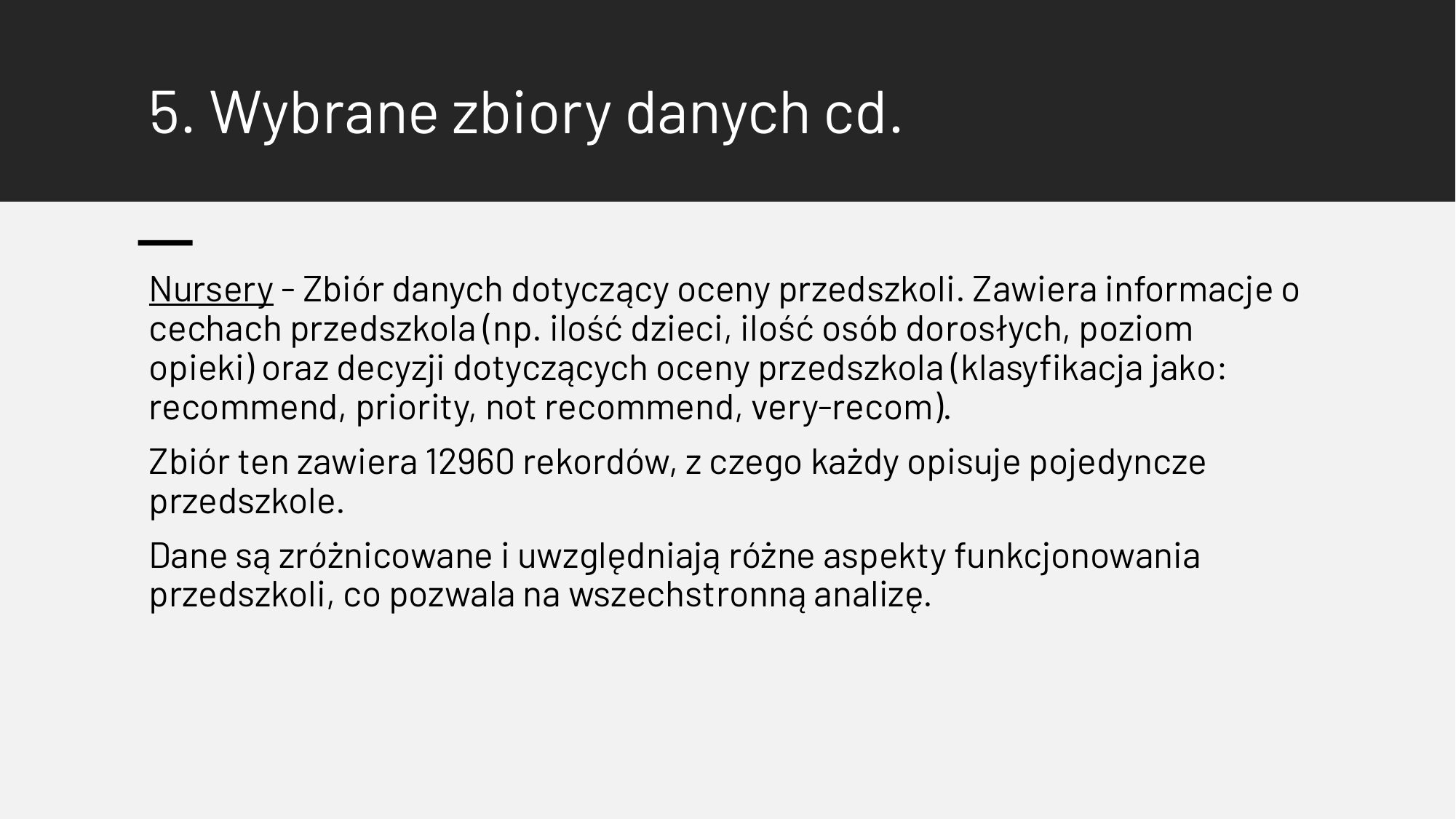

# 5. Wybrane zbiory danych cd.

Nursery - Zbiór danych dotyczący oceny przedszkoli. Zawiera informacje o cechach przedszkola (np. ilość dzieci, ilość osób dorosłych, poziom opieki) oraz decyzji dotyczących oceny przedszkola (klasyfikacja jako: recommend, priority, not recommend, very-recom).
Zbiór ten zawiera 12960 rekordów, z czego każdy opisuje pojedyncze przedszkole.
Dane są zróżnicowane i uwzględniają różne aspekty funkcjonowania przedszkoli, co pozwala na wszechstronną analizę.